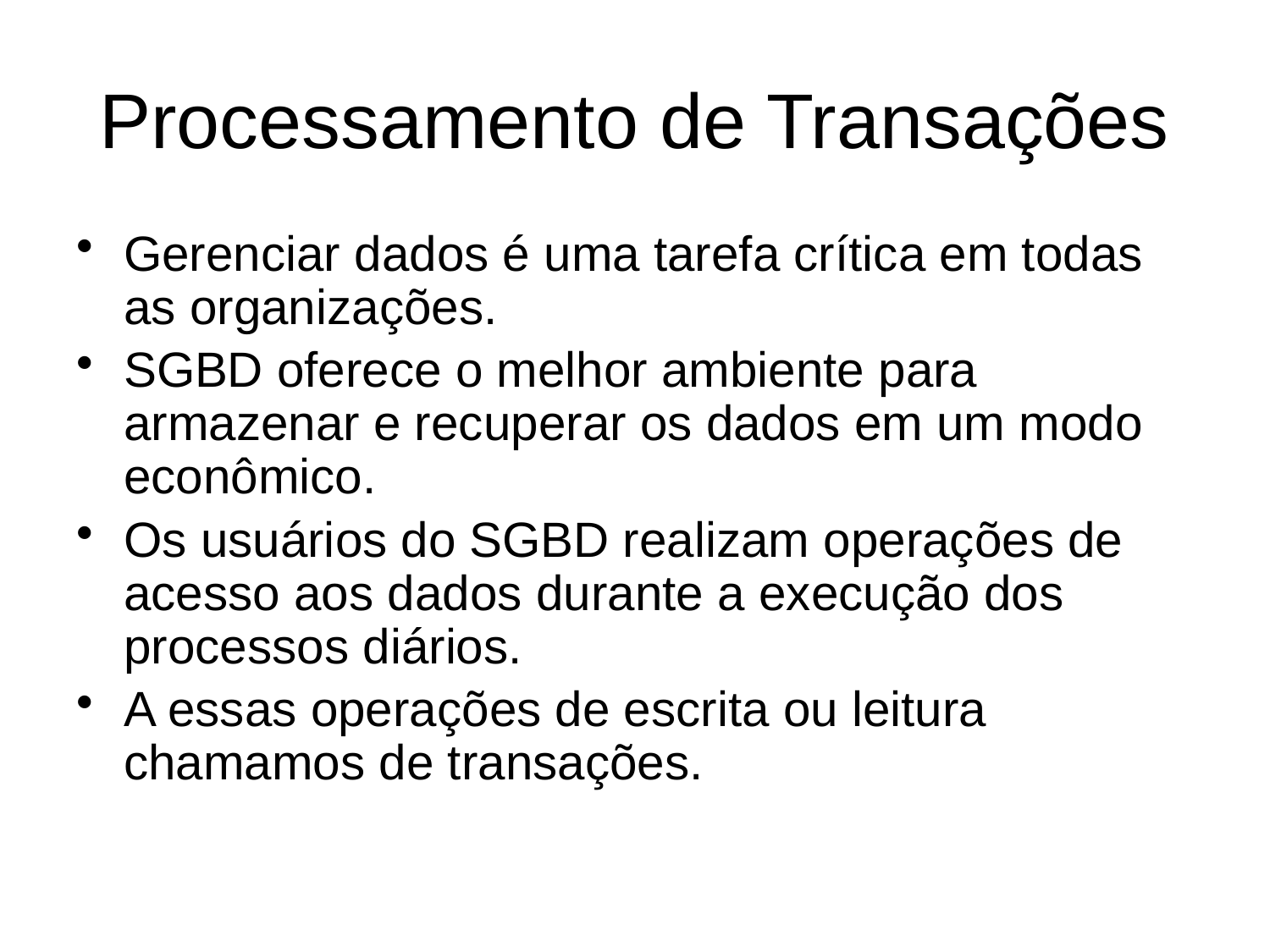

# Processamento de Transações
Gerenciar dados é uma tarefa crítica em todas as organizações.
SGBD oferece o melhor ambiente para armazenar e recuperar os dados em um modo econômico.
Os usuários do SGBD realizam operações de acesso aos dados durante a execução dos processos diários.
A essas operações de escrita ou leitura chamamos de transações.